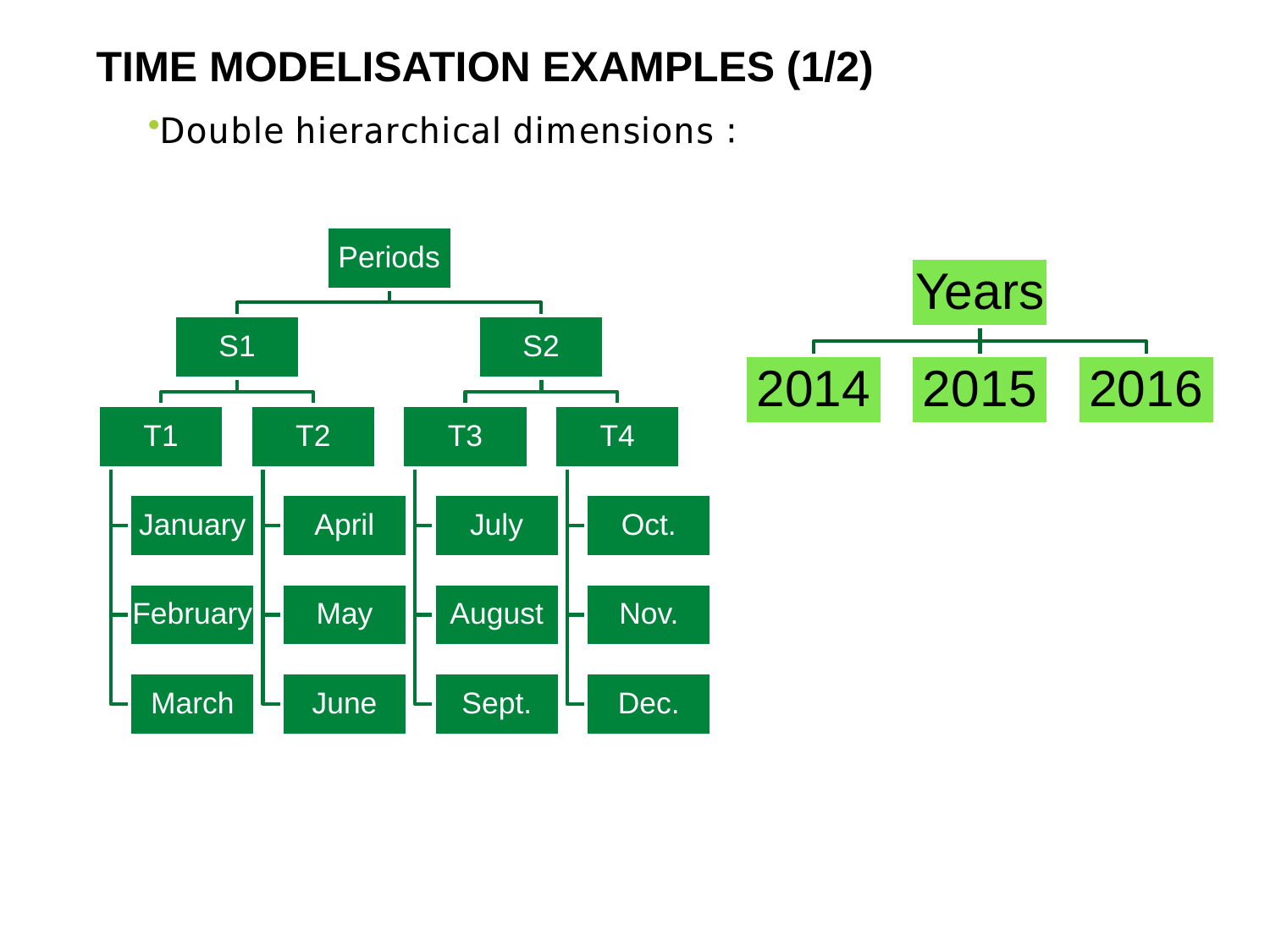

# TIME MODELISATION EXAMPLES (1/2)
Double hierarchical dimensions :

Years
2014
2015
2016
Periods
S1
T1
January
February
March
T2
April
May
June
S2
T3
July
August
Sept.
T4
Oct.
Nov.
Dec.